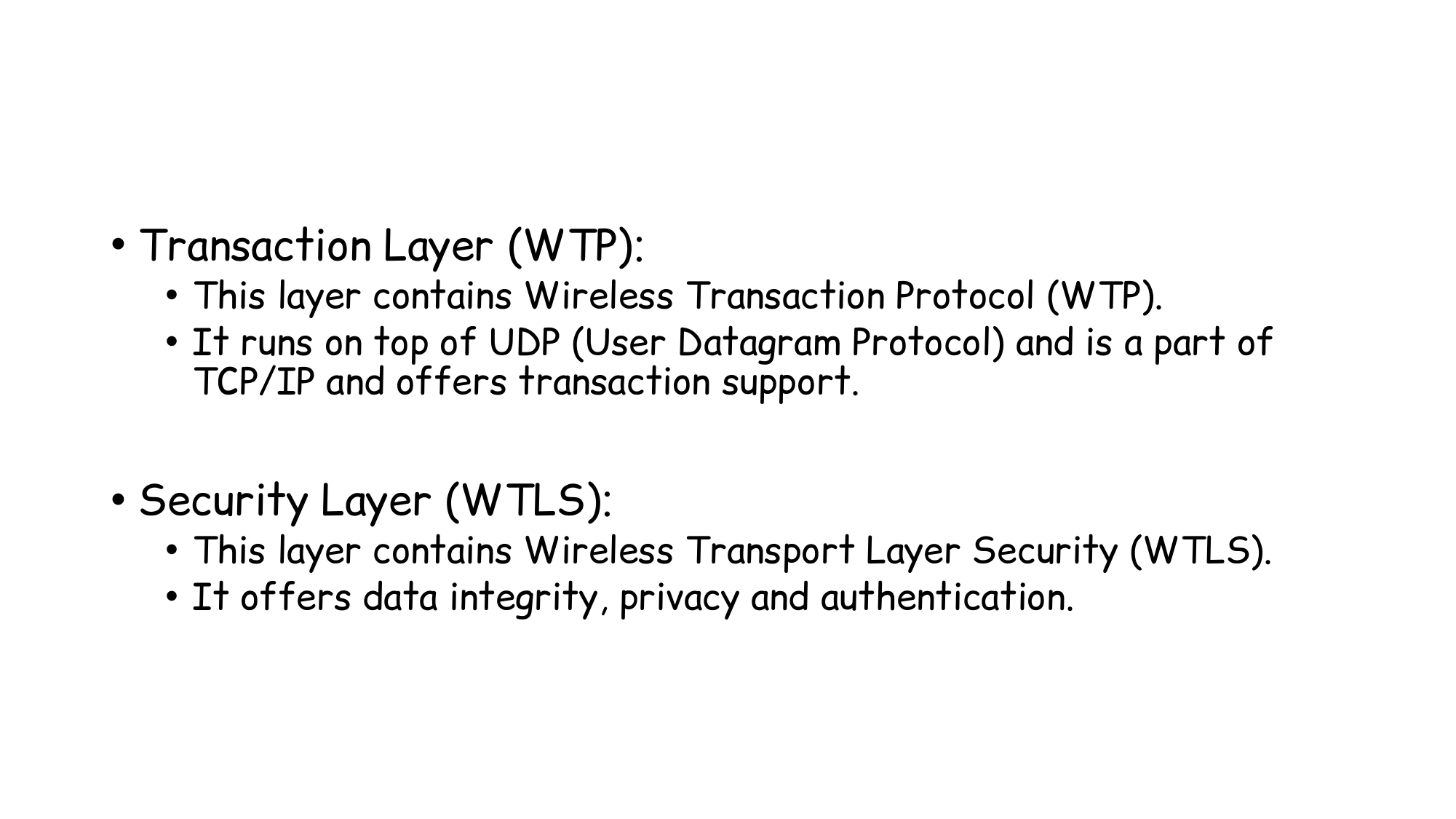

#
Transaction Layer (WTP):
This layer contains Wireless Transaction Protocol (WTP).
It runs on top of UDP (User Datagram Protocol) and is a part of TCP/IP and offers transaction support.

Security Layer (WTLS):
This layer contains Wireless Transport Layer Security (WTLS).
It offers data integrity, privacy and authentication.